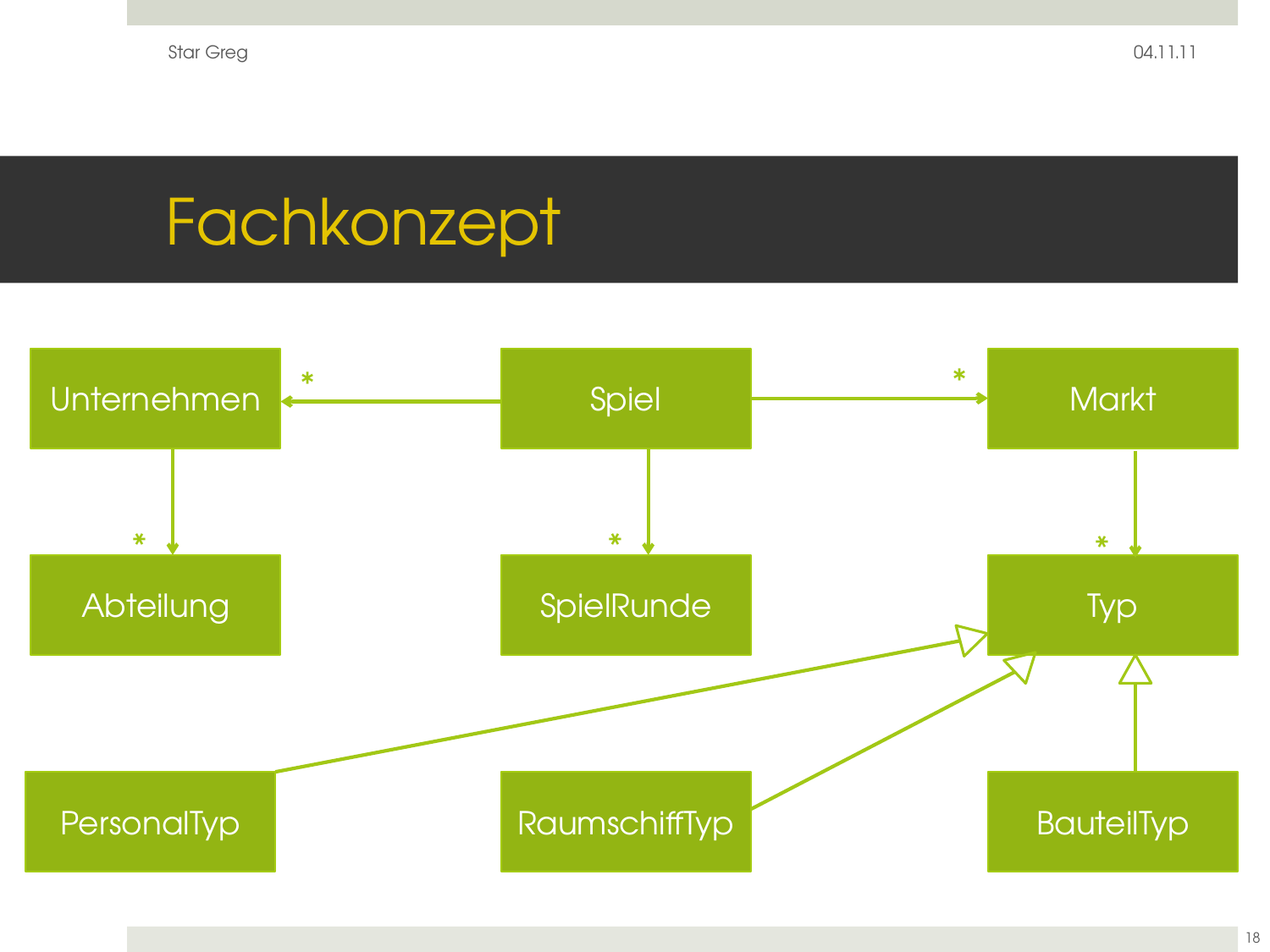

Star Greg
04.11.11
# Fachkonzept
Unternehmen
Spiel
Markt
*
*
*
*
*
Abteilung
SpielRunde
Typ

PersonalTyp
RaumschiffTyp
BauteilTyp
18